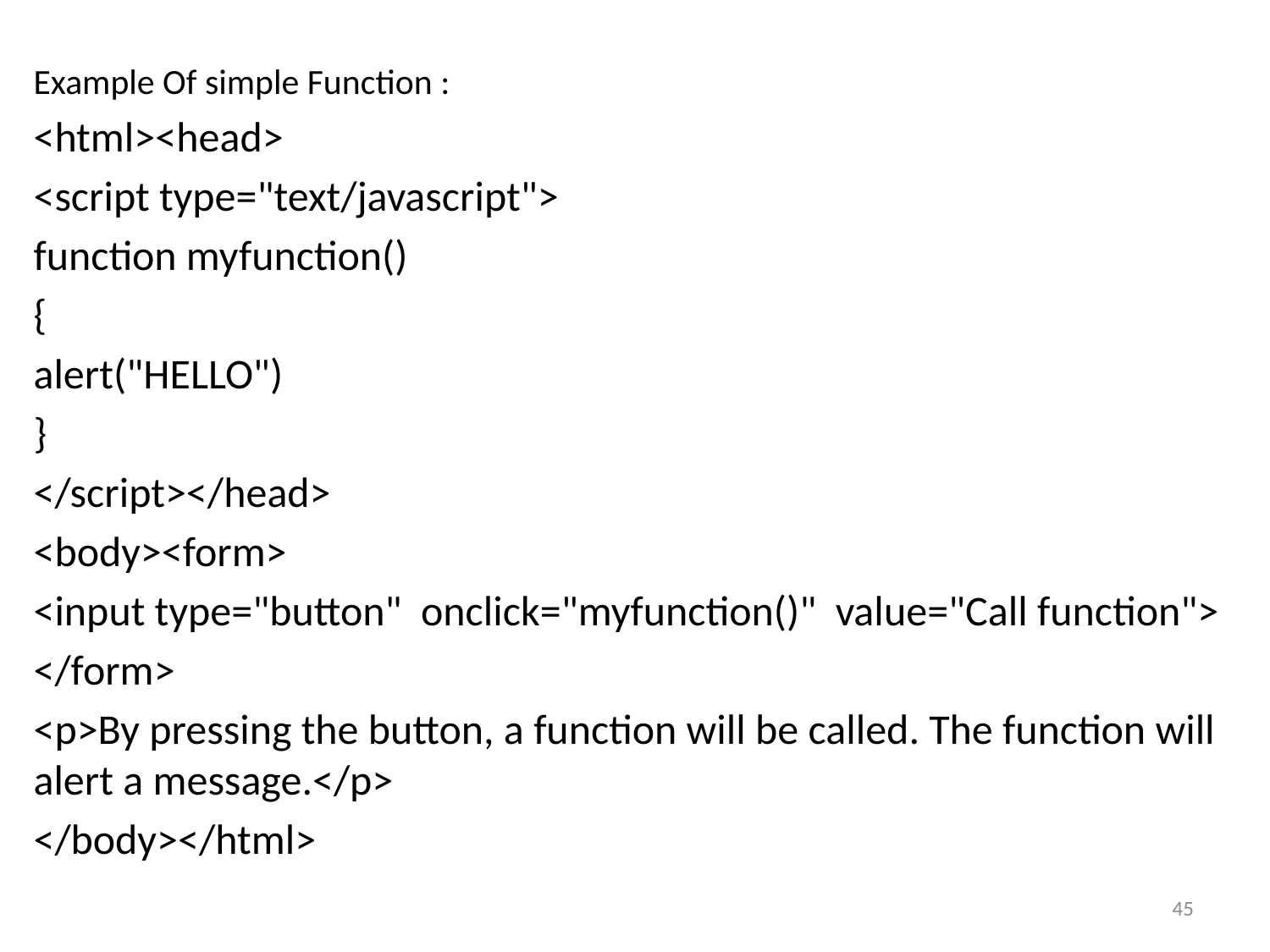

Example Of simple Function :
<html><head>
<script type="text/javascript">
function myfunction()
{
alert("HELLO")
}
</script></head>
<body><form>
<input type="button"  onclick="myfunction()"  value="Call function">
</form>
<p>By pressing the button, a function will be called. The function will alert a message.</p>
</body></html>

45